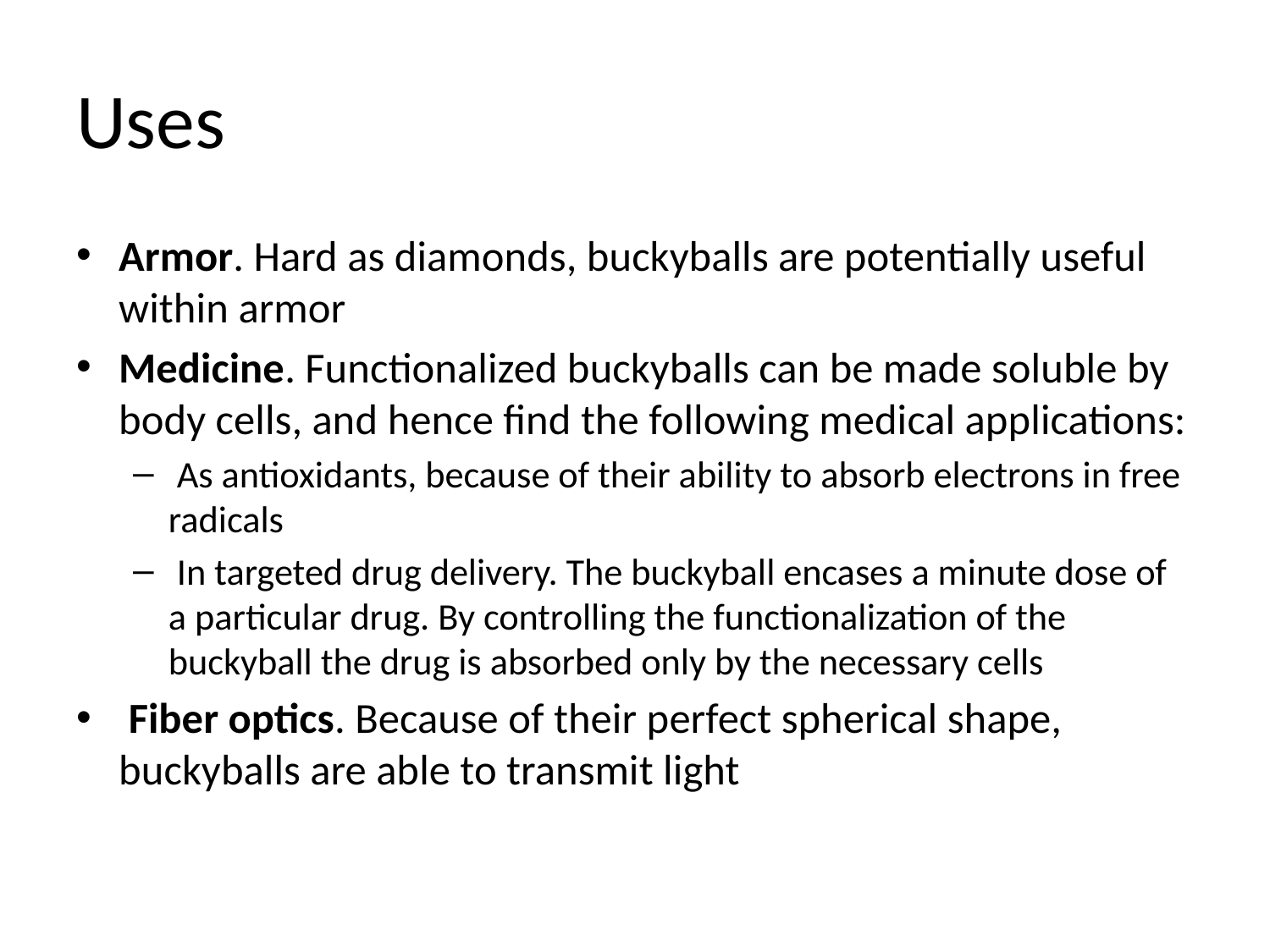

# Uses
Armor. Hard as diamonds, buckyballs are potentially useful within armor
Medicine. Functionalized buckyballs can be made soluble by body cells, and hence find the following medical applications:
 As antioxidants, because of their ability to absorb electrons in free radicals
 In targeted drug delivery. The buckyball encases a minute dose of a particular drug. By controlling the functionalization of the buckyball the drug is absorbed only by the necessary cells
 Fiber optics. Because of their perfect spherical shape, buckyballs are able to transmit light